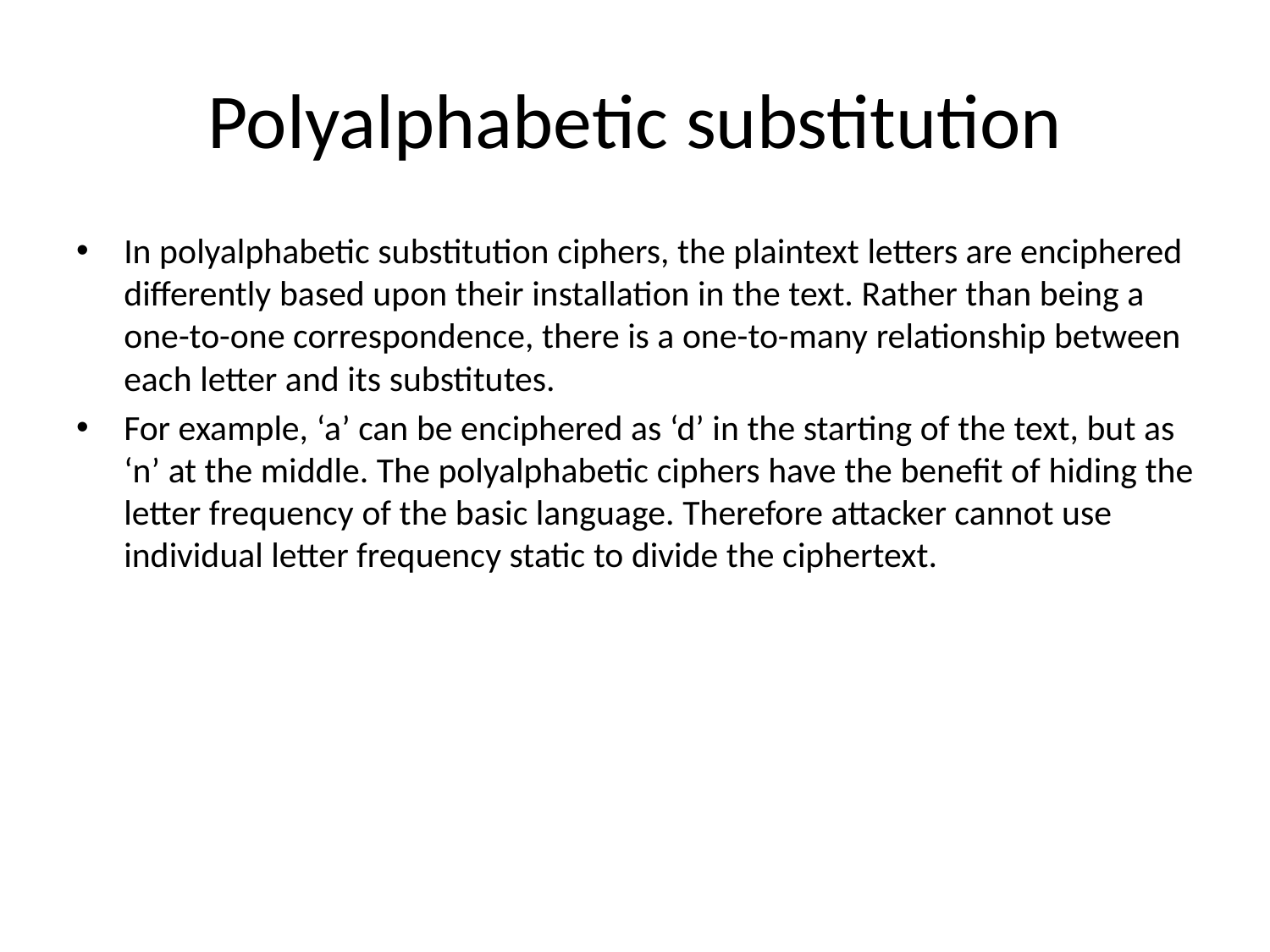

# Polyalphabetic substitution
In polyalphabetic substitution ciphers, the plaintext letters are enciphered differently based upon their installation in the text. Rather than being a one-to-one correspondence, there is a one-to-many relationship between each letter and its substitutes.
For example, ‘a’ can be enciphered as ‘d’ in the starting of the text, but as ‘n’ at the middle. The polyalphabetic ciphers have the benefit of hiding the letter frequency of the basic language. Therefore attacker cannot use individual letter frequency static to divide the ciphertext.